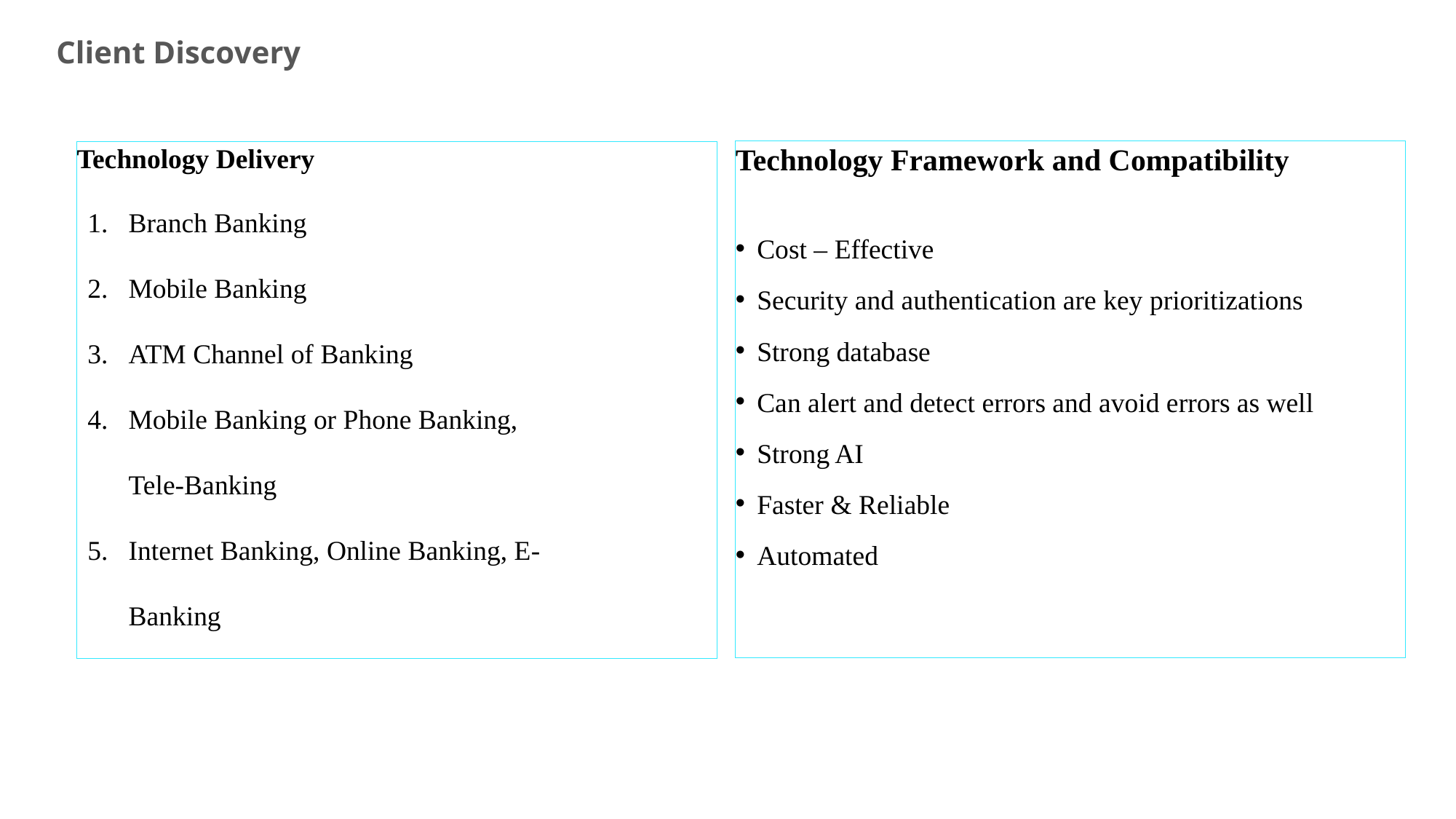

Client Discovery

Technology Framework and Compatibility

Cost – Effective
Security and authentication are key prioritizations
Strong database
Can alert and detect errors and avoid errors as well
Strong AI
Faster & Reliable
Automated

Technology Delivery

Branch Banking
Mobile Banking
ATM Channel of Banking
Mobile Banking or Phone Banking, Tele-Banking
Internet Banking, Online Banking, E-Banking